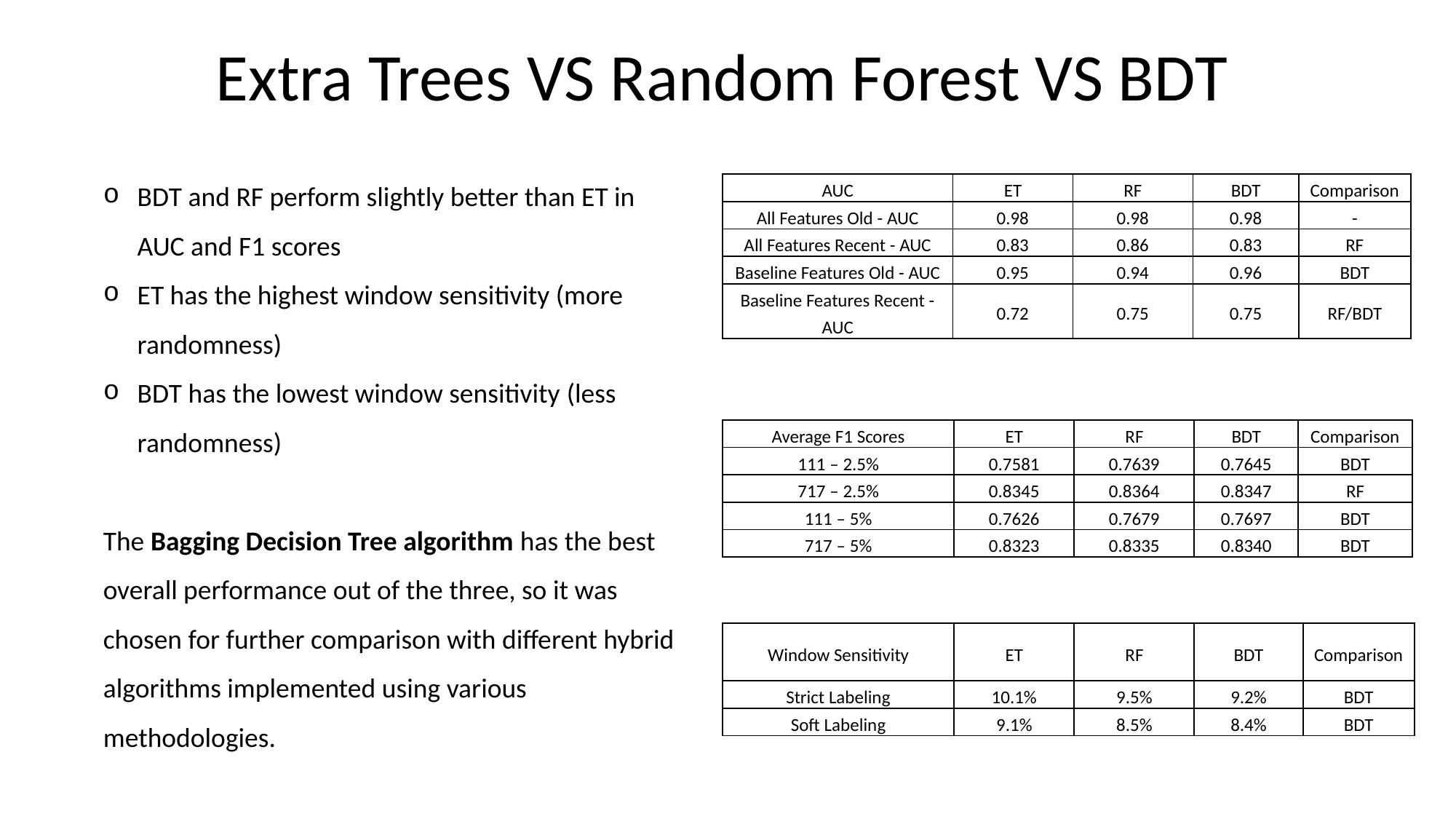

# Extra Trees VS Random Forest VS BDT

BDT and RF perform slightly better than ET in AUC and F1 scores
ET has the highest window sensitivity (more randomness)
BDT has the lowest window sensitivity (less randomness)

The Bagging Decision Tree algorithm has the best overall performance out of the three, so it was chosen for further comparison with different hybrid algorithms implemented using various methodologies.

| AUC | ET | RF | BDT | Comparison |
| --- | --- | --- | --- | --- |
| All Features Old - AUC | 0.98 | 0.98 | 0.98 | - |
| All Features Recent - AUC | 0.83 | 0.86 | 0.83 | RF |
| Baseline Features Old - AUC | 0.95 | 0.94 | 0.96 | BDT |
| Baseline Features Recent - AUC | 0.72 | 0.75 | 0.75 | RF/BDT |
| Average F1 Scores | ET | RF | BDT | Comparison |
| --- | --- | --- | --- | --- |
| 111 – 2.5% | 0.7581 | 0.7639 | 0.7645 | BDT |
| 717 – 2.5% | 0.8345 | 0.8364 | 0.8347 | RF |
| 111 – 5% | 0.7626 | 0.7679 | 0.7697 | BDT |
| 717 – 5% | 0.8323 | 0.8335 | 0.8340 | BDT |
| Window Sensitivity | ET | RF | BDT | Comparison |
| --- | --- | --- | --- | --- |
| Strict Labeling | 10.1% | 9.5% | 9.2% | BDT |
| Soft Labeling | 9.1% | 8.5% | 8.4% | BDT |